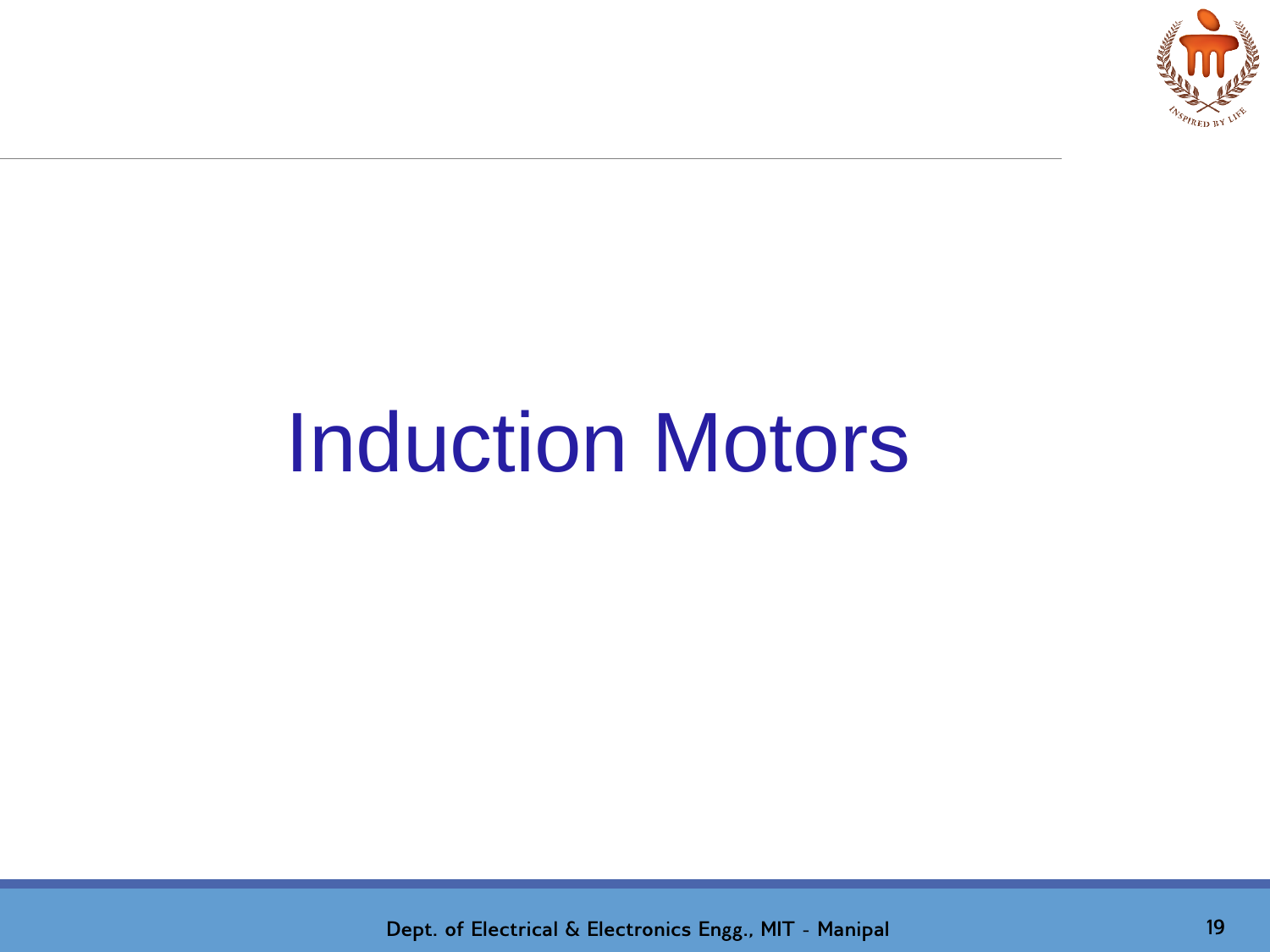

Induction Motors
19
Dept. of Electrical & Electronics Engg., MIT - Manipal